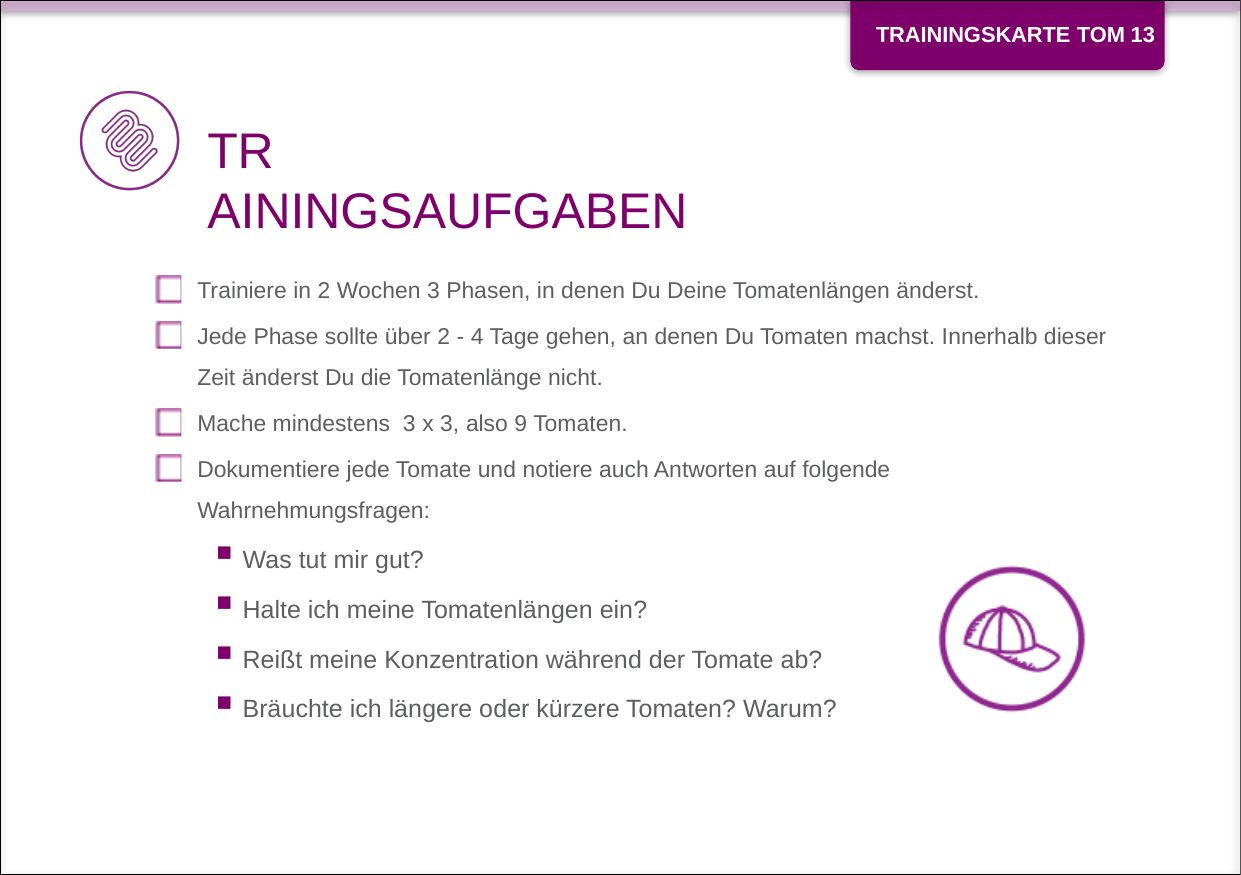

Trainiere in 2 Wochen 3 Phasen, in denen Du Deine Tomatenlängen änderst.
Jede Phase sollte über 2 - 4 Tage gehen, an denen Du Tomaten machst. Innerhalb dieser Zeit änderst Du die Tomatenlänge nicht.
Mache mindestens  3 x 3, also 9 Tomaten.
Dokumentiere jede Tomate und notiere auch Antworten auf folgende Wahrnehmungsfragen:
Was tut mir gut?
Halte ich meine Tomatenlängen ein?
Reißt meine Konzentration während der Tomate ab?
Bräuchte ich längere oder kürzere Tomaten? Warum?